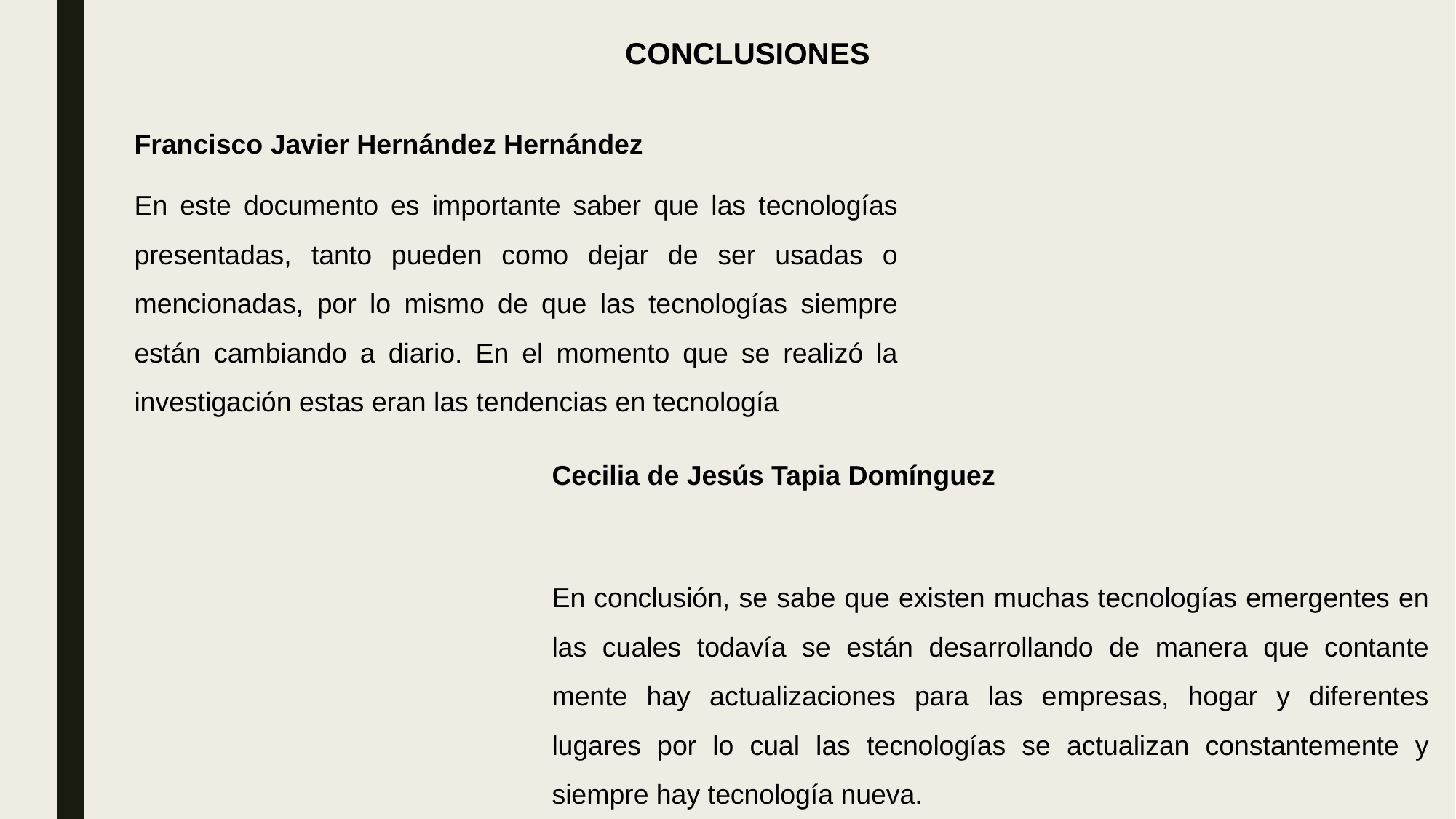

CONCLUSIONES
Francisco Javier Hernández Hernández
En este documento es importante saber que las tecnologías presentadas, tanto pueden como dejar de ser usadas o mencionadas, por lo mismo de que las tecnologías siempre están cambiando a diario. En el momento que se realizó la investigación estas eran las tendencias en tecnología
Cecilia de Jesús Tapia Domínguez

En conclusión, se sabe que existen muchas tecnologías emergentes en las cuales todavía se están desarrollando de manera que contante mente hay actualizaciones para las empresas, hogar y diferentes lugares por lo cual las tecnologías se actualizan constantemente y siempre hay tecnología nueva.